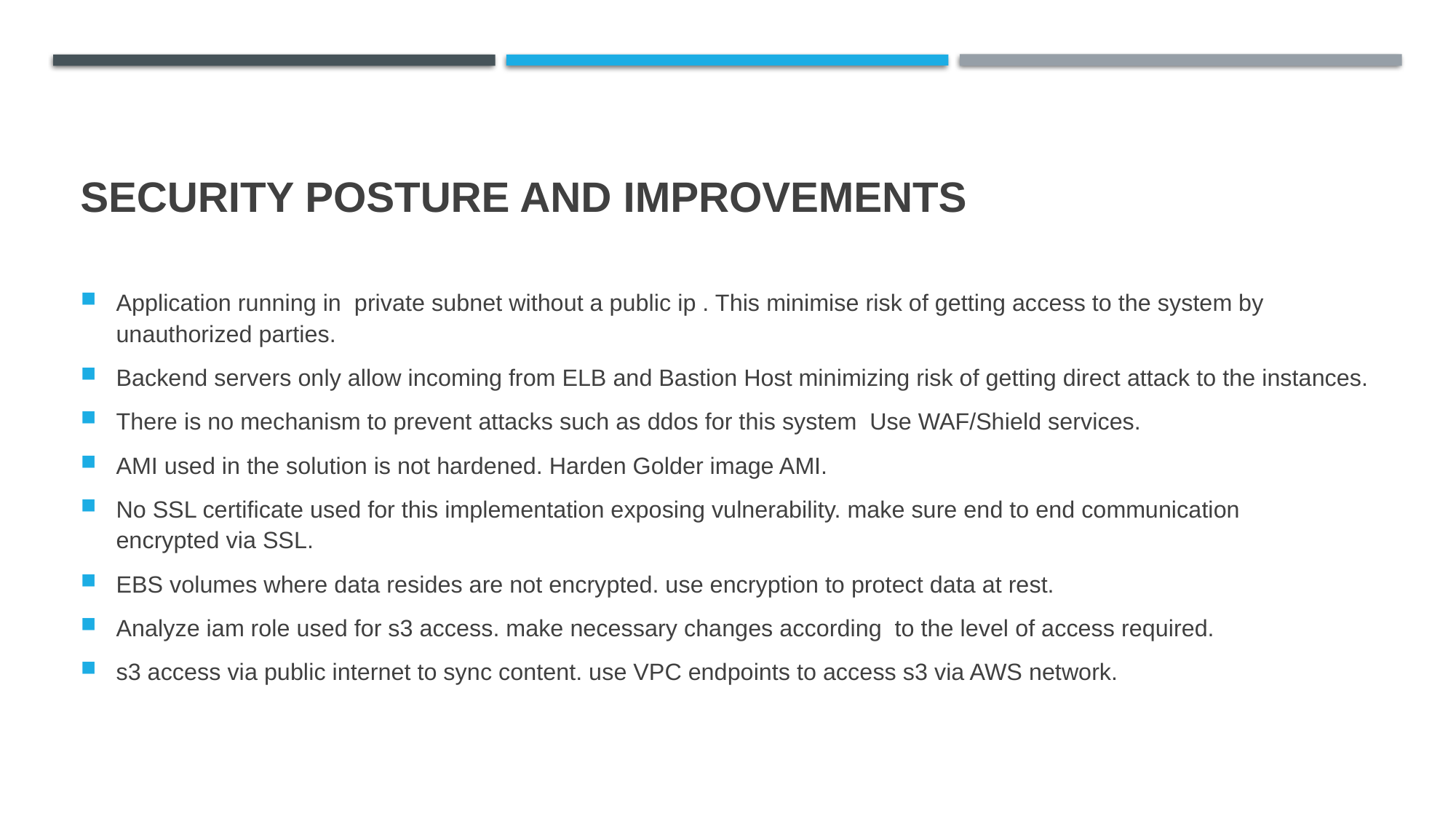

# Security posture and improvements
Application running in  private subnet without a public ip . This minimise risk of getting access to the system by unauthorized parties.
Backend servers only allow incoming from ELB and Bastion Host minimizing risk of getting direct attack to the instances.
There is no mechanism to prevent attacks such as ddos for this system  Use WAF/Shield services.
AMI used in the solution is not hardened. Harden Golder image AMI.
No SSL certificate used for this implementation exposing vulnerability. make sure end to end communication encrypted via SSL.
EBS volumes where data resides are not encrypted. use encryption to protect data at rest.
Analyze iam role used for s3 access. make necessary changes according  to the level of access required.
s3 access via public internet to sync content. use VPC endpoints to access s3 via AWS network.